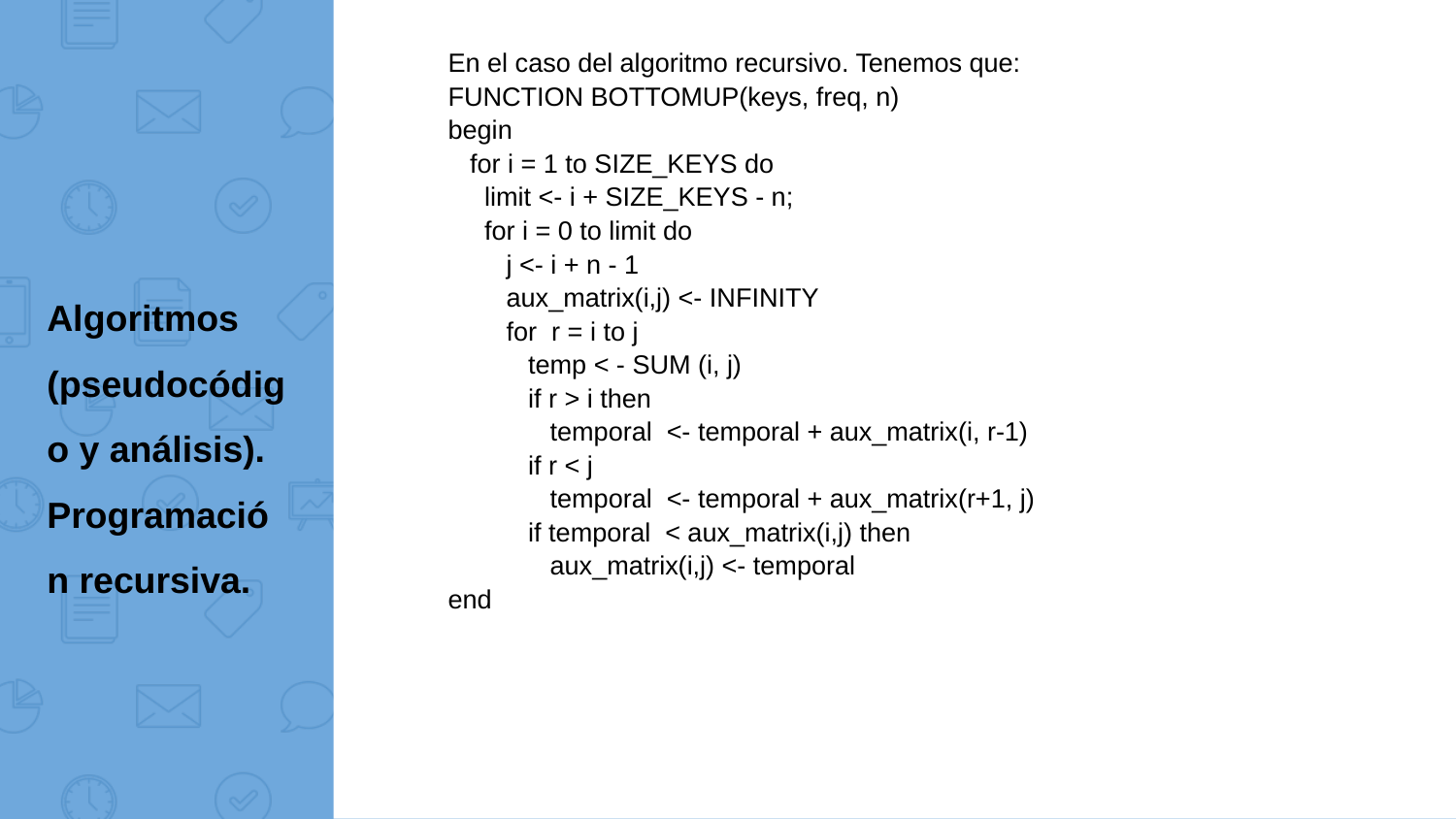

En el caso del algoritmo recursivo. Tenemos que:
FUNCTION BOTTOMUP(keys, freq, n)
begin
   for i = 1 to SIZE_KEYS do
     limit <- i + SIZE_KEYS - n;
     for i = 0 to limit do
        j <- i + n - 1
        aux_matrix(i,j) <- INFINITY
        for  r = i to j
           temp < - SUM (i, j)
           if r > i then
              temporal  <- temporal + aux_matrix(i, r-1)
           if r < j
              temporal  <- temporal + aux_matrix(r+1, j)
           if temporal  < aux_matrix(i,j) then
              aux_matrix(i,j) <- temporal
end

# Algoritmos (pseudocódigo y análisis). Programación recursiva.